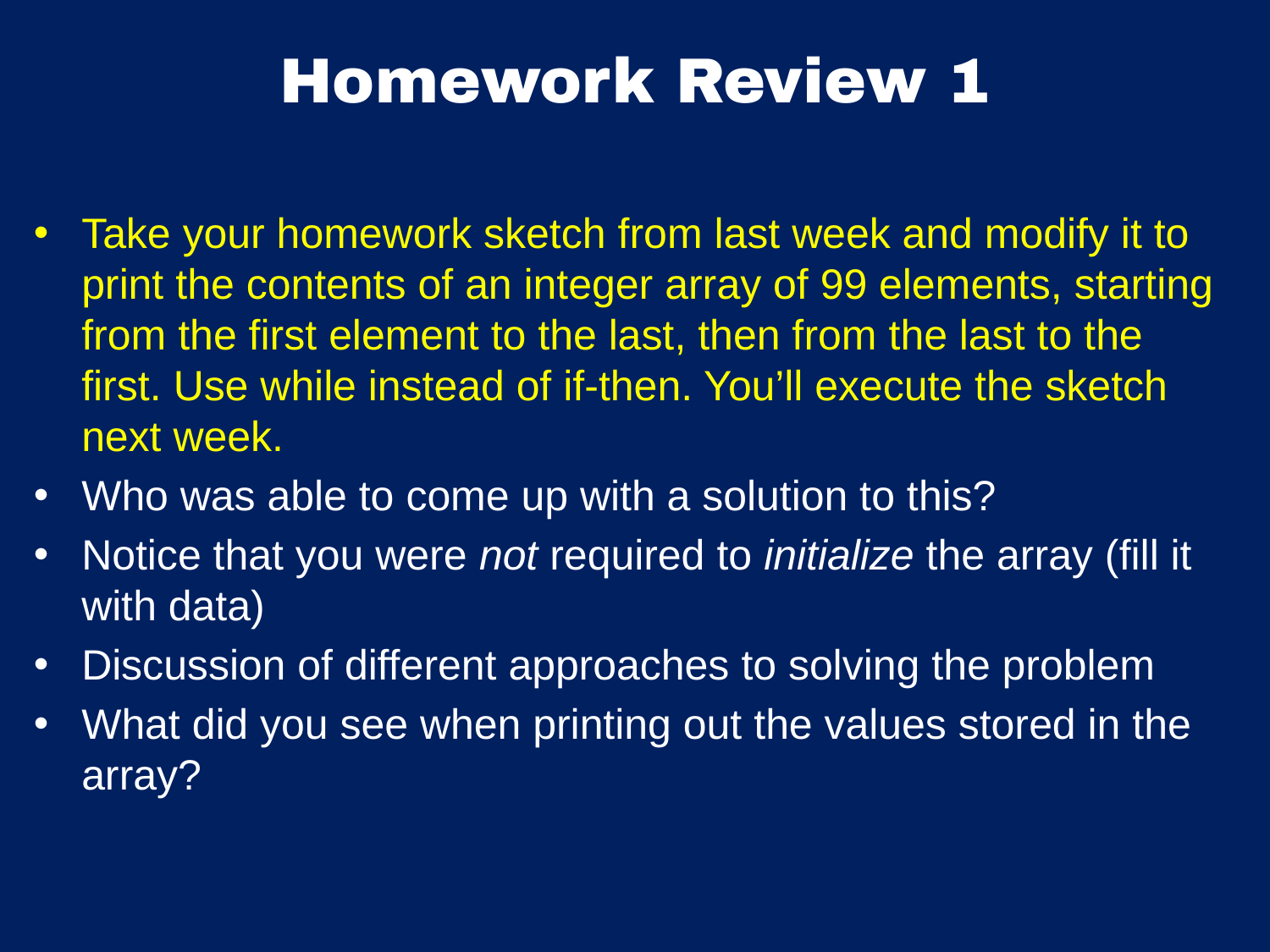

# Homework Review 1
Take your homework sketch from last week and modify it to print the contents of an integer array of 99 elements, starting from the first element to the last, then from the last to the first. Use while instead of if-then. You’ll execute the sketch next week.
Who was able to come up with a solution to this?
Notice that you were not required to initialize the array (fill it with data)
Discussion of different approaches to solving the problem
What did you see when printing out the values stored in the array?